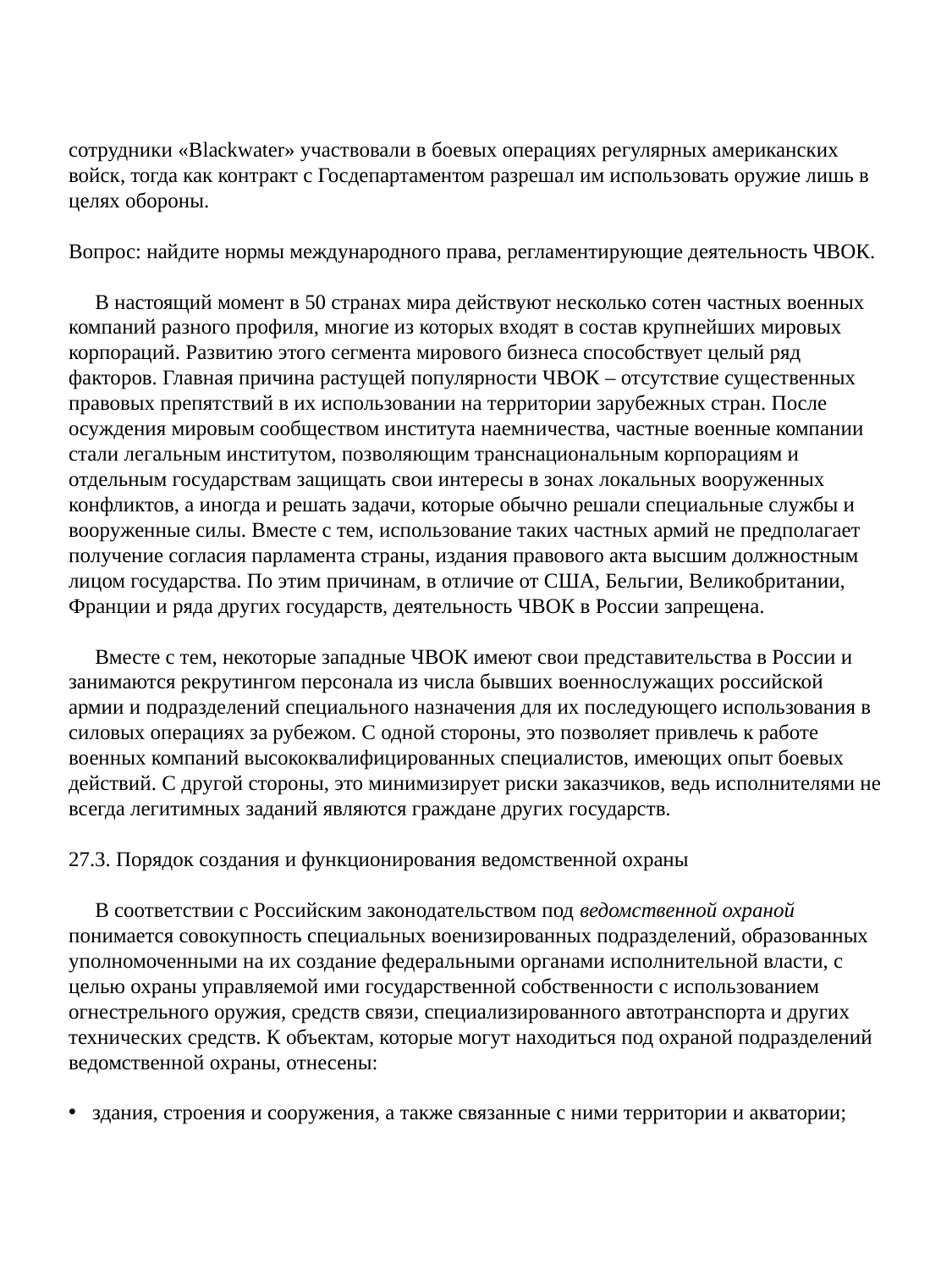

сотрудники «Blackwater» участвовали в боевых операциях регулярных американских войск, тогда как контракт с Госдепартаментом разрешал им использовать оружие лишь в целях обороны.

Вопрос: найдите нормы международного права, регламентирующие деятельность ЧВОК.

     В настоящий момент в 50 странах мира действуют несколько сотен частных военных компаний разного профиля, многие из которых входят в состав крупнейших мировых корпораций. Развитию этого сегмента мирового бизнеса способствует целый ряд факторов. Главная причина растущей популярности ЧВОК – отсутствие существенных правовых препятствий в их использовании на территории зарубежных стран. После осуждения мировым сообществом института наемничества, частные военные компании стали легальным институтом, позволяющим транснациональным корпорациям и отдельным государствам защищать свои интересы в зонах локальных вооруженных конфликтов, а иногда и решать задачи, которые обычно решали специальные службы и вооруженные силы. Вместе с тем, использование таких частных армий не предполагает получение согласия парламента страны, издания правового акта высшим должностным лицом государства. По этим причинам, в отличие от США, Бельгии, Великобритании, Франции и ряда других государств, деятельность ЧВОК в России запрещена.

     Вместе с тем, некоторые западные ЧВОК имеют свои представительства в России и занимаются рекрутингом персонала из числа бывших военнослужащих российской армии и подразделений специального назначения для их последующего использования в силовых операциях за рубежом. С одной стороны, это позволяет привлечь к работе военных компаний высококвалифицированных специалистов, имеющих опыт боевых действий. С другой стороны, это минимизирует риски заказчиков, ведь исполнителями не всегда легитимных заданий являются граждане других государств.

27.3. Порядок создания и функционирования ведомственной охраны

     В соответствии с Российским законодательством под ведомственной охраной понимается совокупность специальных военизированных подразделений, образованных уполномоченными на их создание федеральными органами исполнительной власти, с целью охраны управляемой ими государственной собственности с использованием огнестрельного оружия, средств связи, специализированного автотранспорта и других технических средств. К объектам, которые могут находиться под охраной подразделений ведомственной охраны, отнесены:

здания, строения и сооружения, а также связанные с ними территории и акватории;